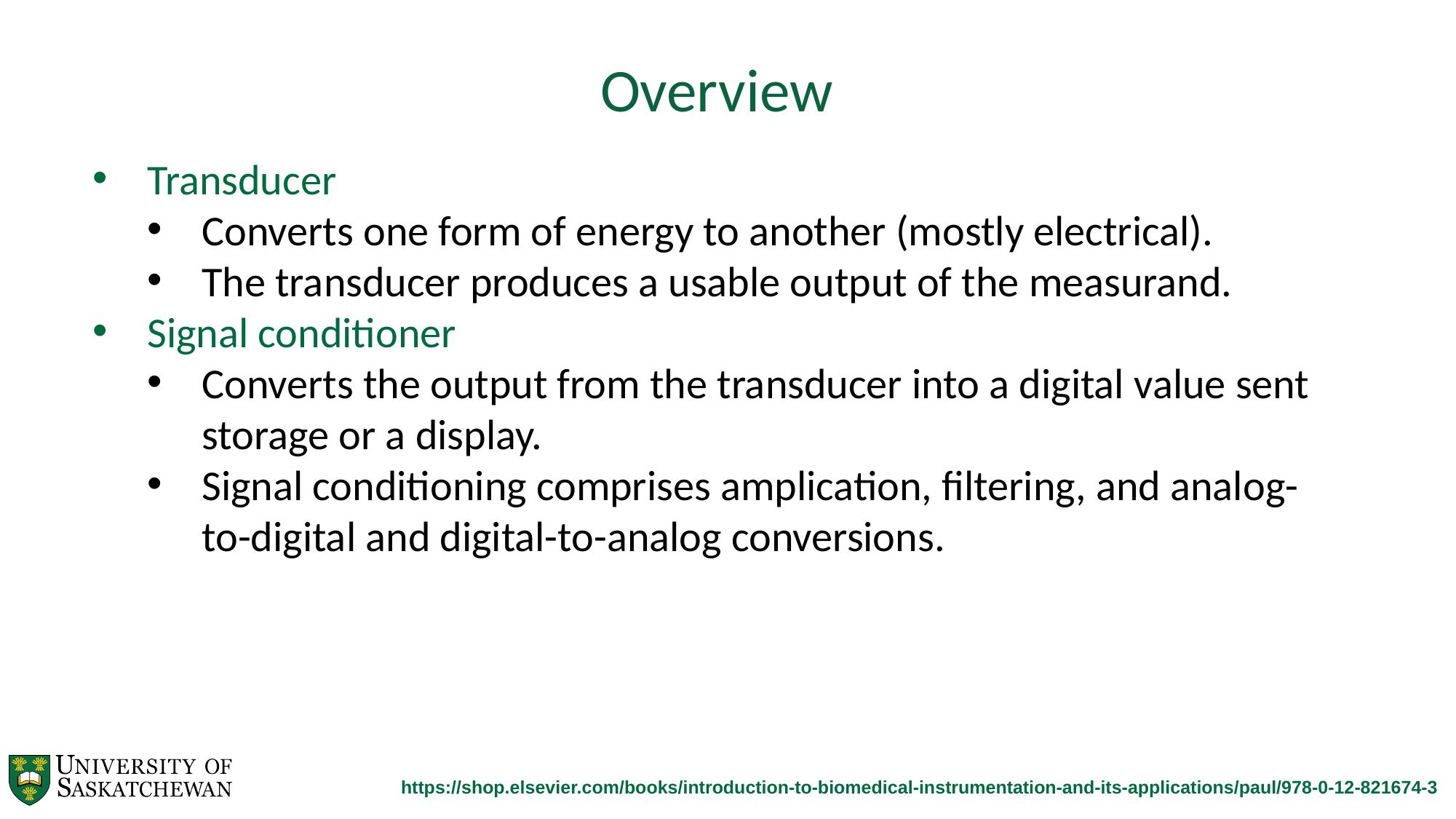

Overview
Transducer
Converts one form of energy to another (mostly electrical).
The transducer produces a usable output of the measurand.
Signal conditioner
Converts the output from the transducer into a digital value sent storage or a display.
Signal conditioning comprises amplication, filtering, and analog-to-digital and digital-to-analog conversions.
https://shop.elsevier.com/books/introduction-to-biomedical-instrumentation-and-its-applications/paul/978-0-12-821674-3